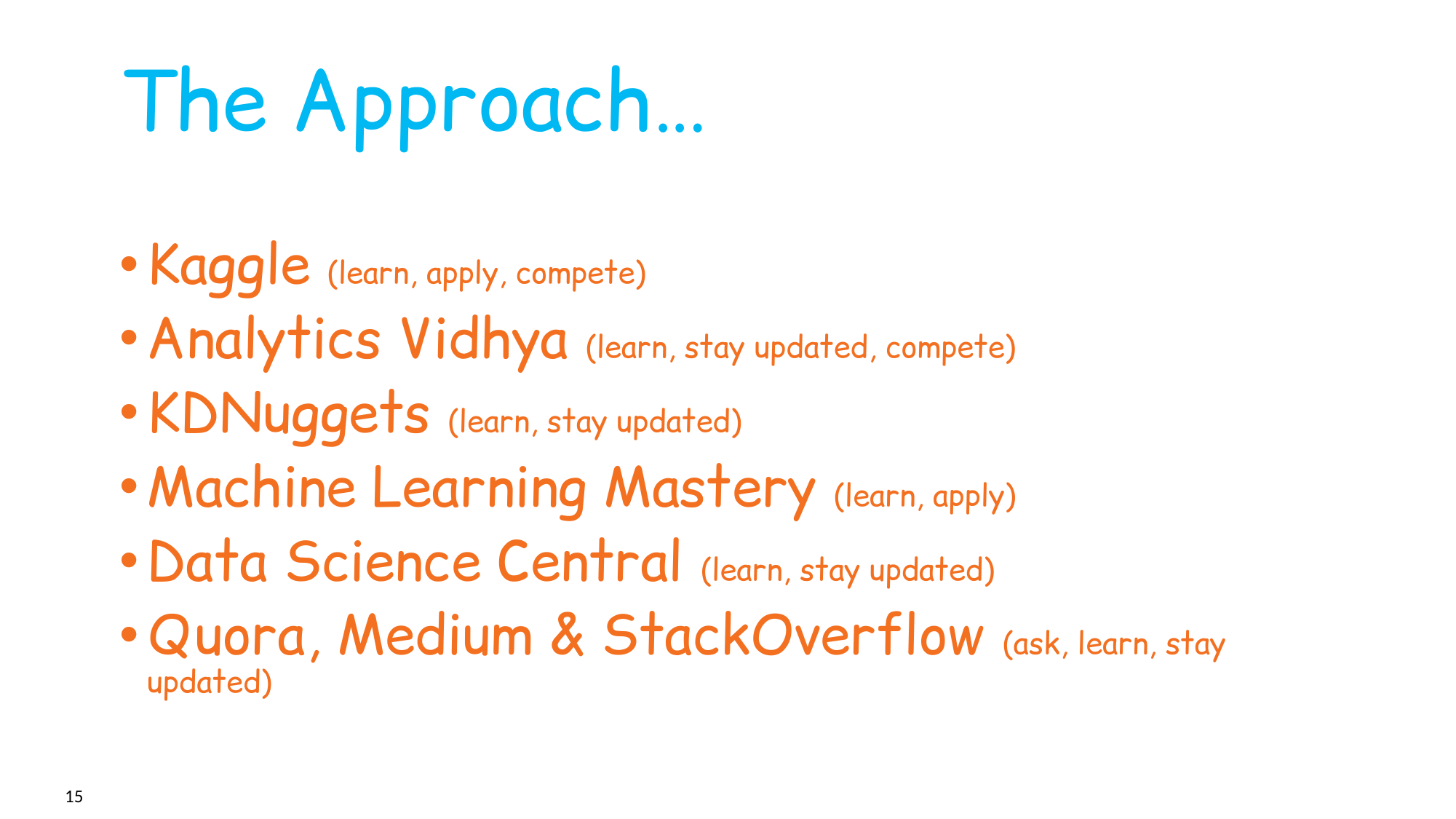

The Approach…

Kaggle (learn, apply, compete)
Analytics Vidhya (learn, stay updated, compete)
KDNuggets (learn, stay updated)
Machine Learning Mastery (learn, apply)
Data Science Central (learn, stay updated)
Quora, Medium & StackOverflow (ask, learn, stay updated)
15